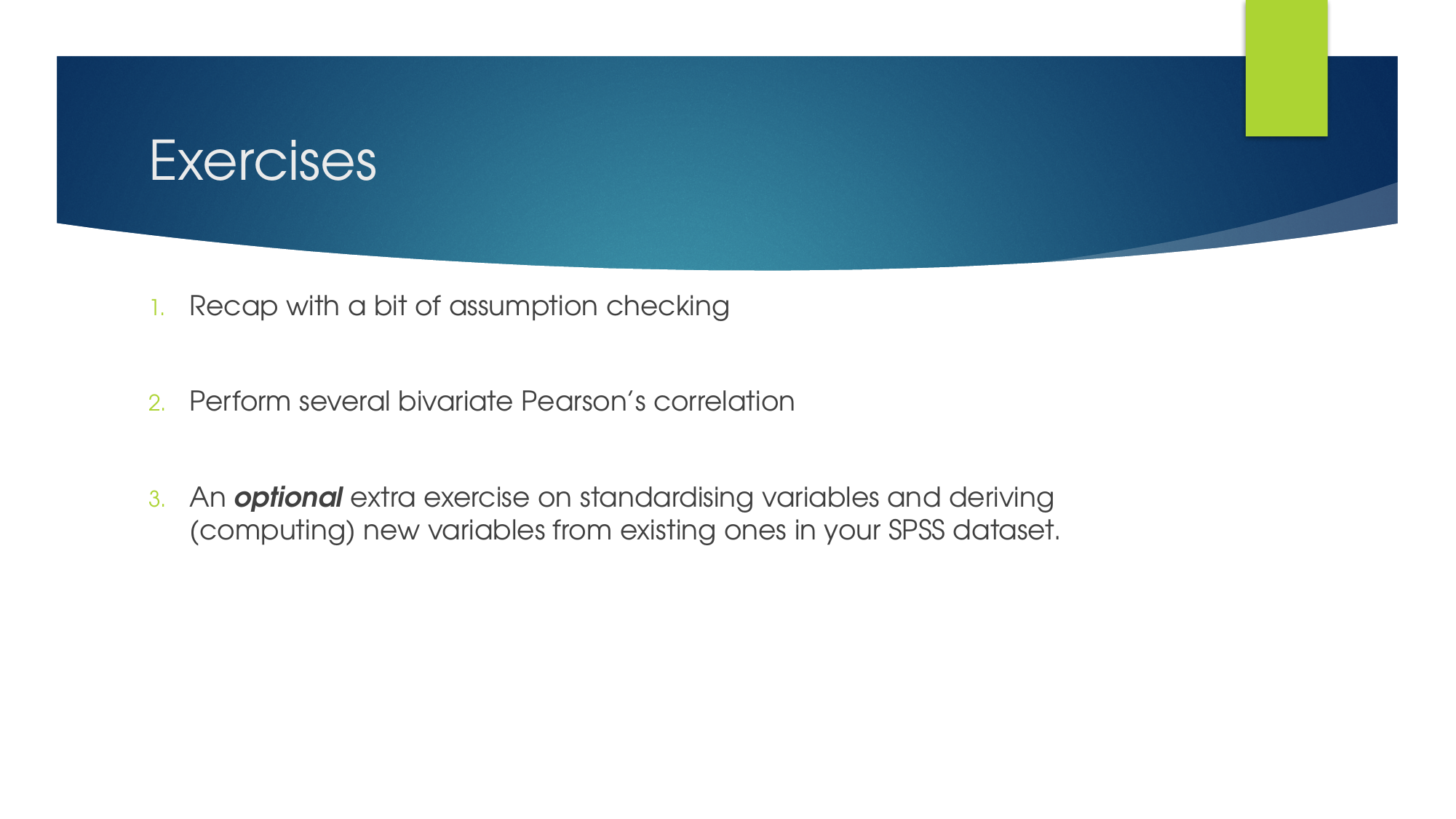

# Exercises
Recap with a bit of assumption checking

Perform several bivariate Pearson’s correlation

An optional extra exercise on standardising variables and deriving (computing) new variables from existing ones in your SPSS dataset.